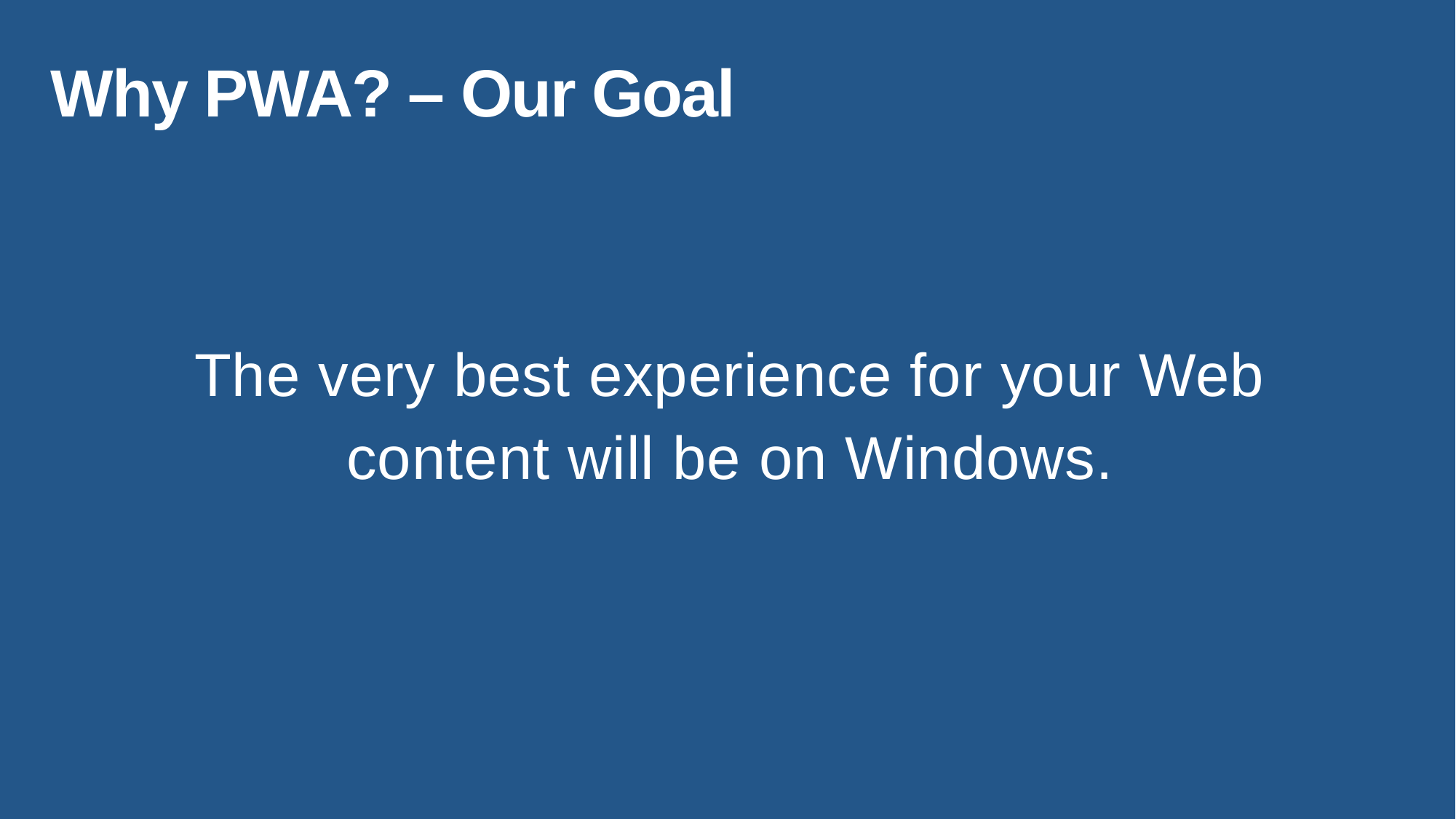

# Why PWA? – Our Goal
The very best experience for your Web content will be on Windows.